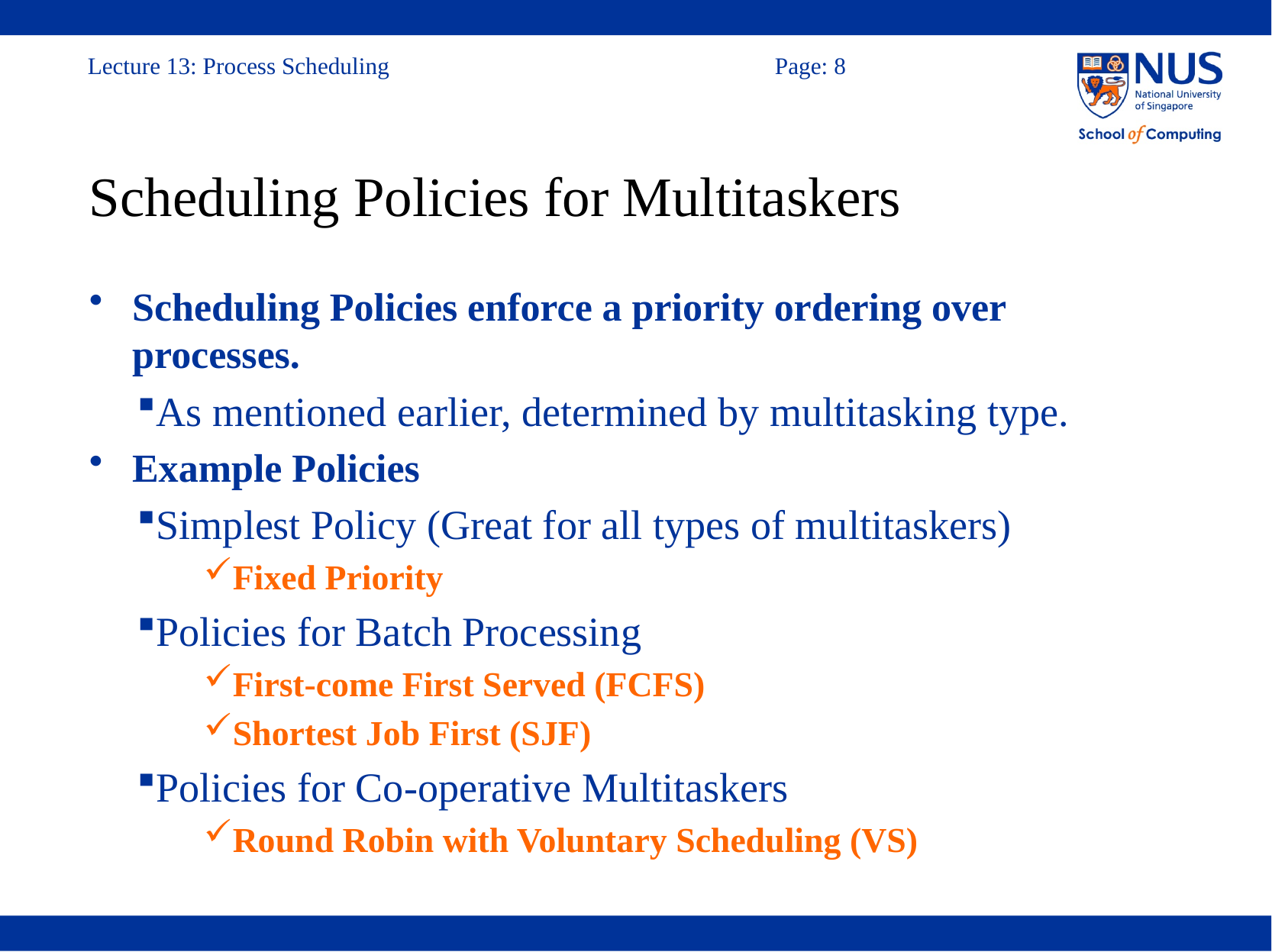

# Scheduling Policies for Multitaskers
Scheduling Policies enforce a priority ordering over processes.
As mentioned earlier, determined by multitasking type.
Example Policies
Simplest Policy (Great for all types of multitaskers)
Fixed Priority
Policies for Batch Processing
First-come First Served (FCFS)
Shortest Job First (SJF)
Policies for Co-operative Multitaskers
Round Robin with Voluntary Scheduling (VS)